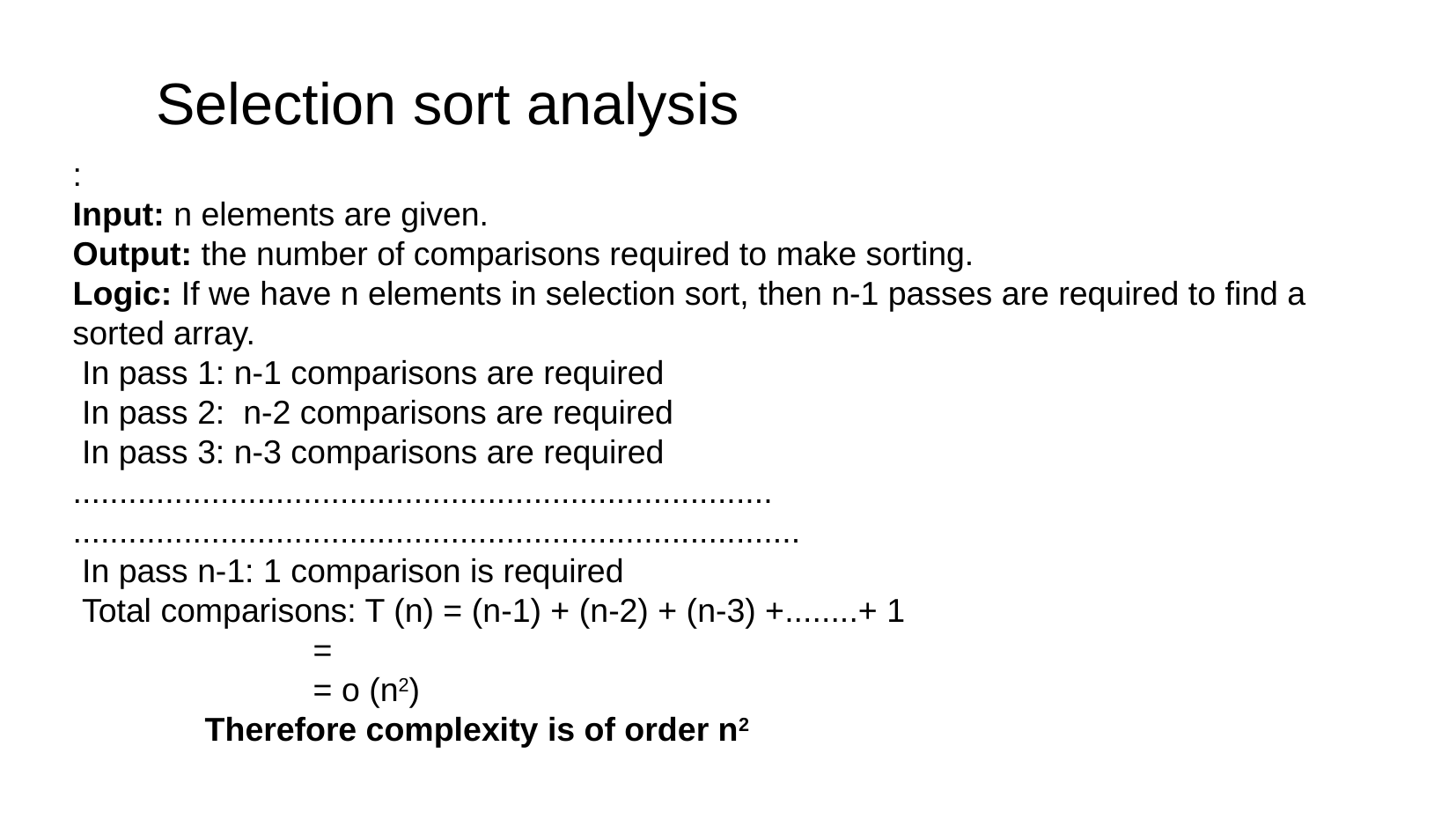

# Selection sort analysis
:
Input: n elements are given.
Output: the number of comparisons required to make sorting.
Logic: If we have n elements in selection sort, then n-1 passes are required to find a sorted array.
 In pass 1: n-1 comparisons are required
 In pass 2:  n-2 comparisons are required
 In pass 3: n-3 comparisons are required
............................................................................
...............................................................................
 In pass n-1: 1 comparison is required
 Total comparisons: T (n) = (n-1) + (n-2) + (n-3) +........+ 1
                          =
                          = o (n2)
	Therefore complexity is of order n2